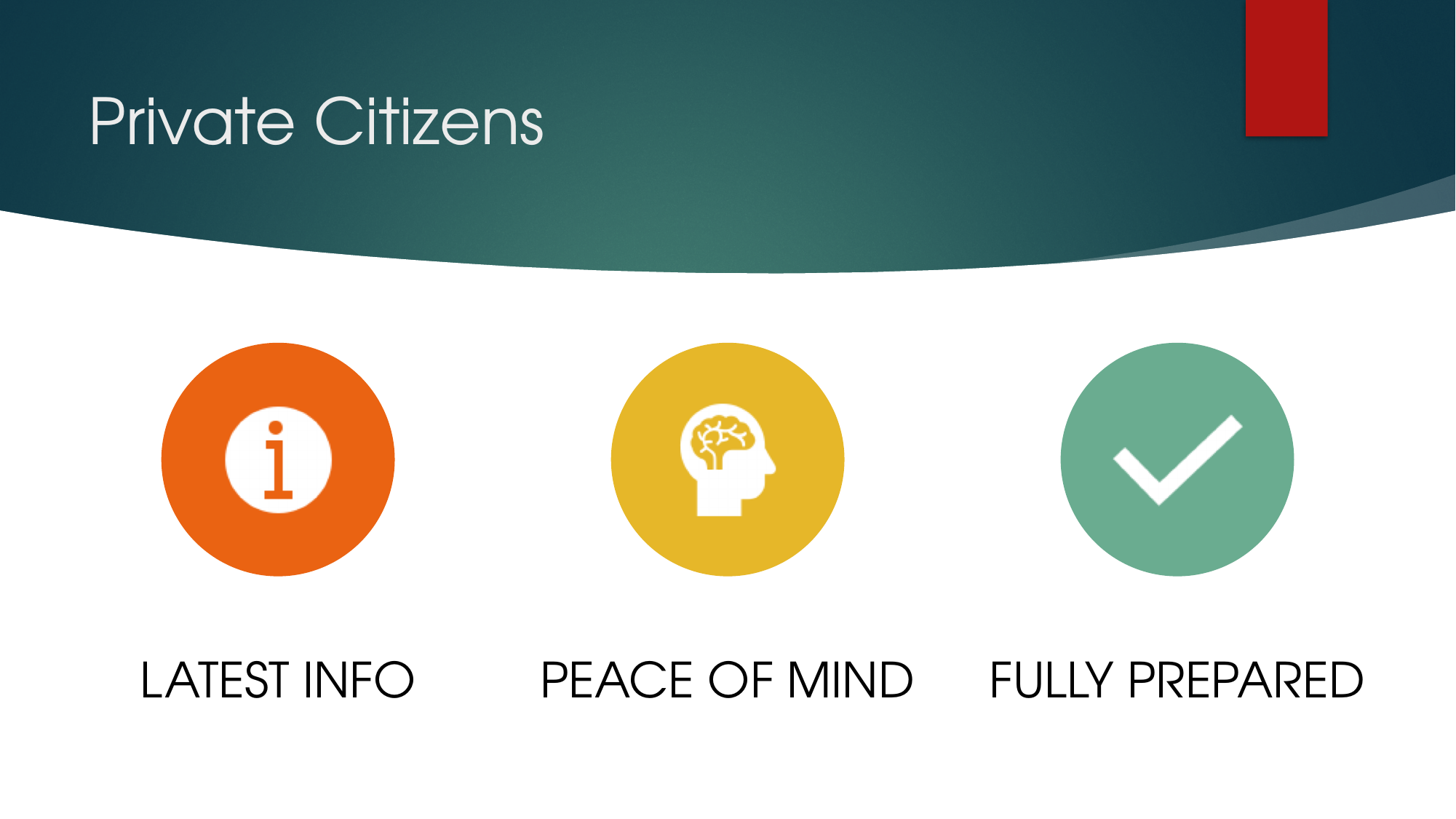

# Private Citizens

Latest info
Peace of Mind
Fully Prepared